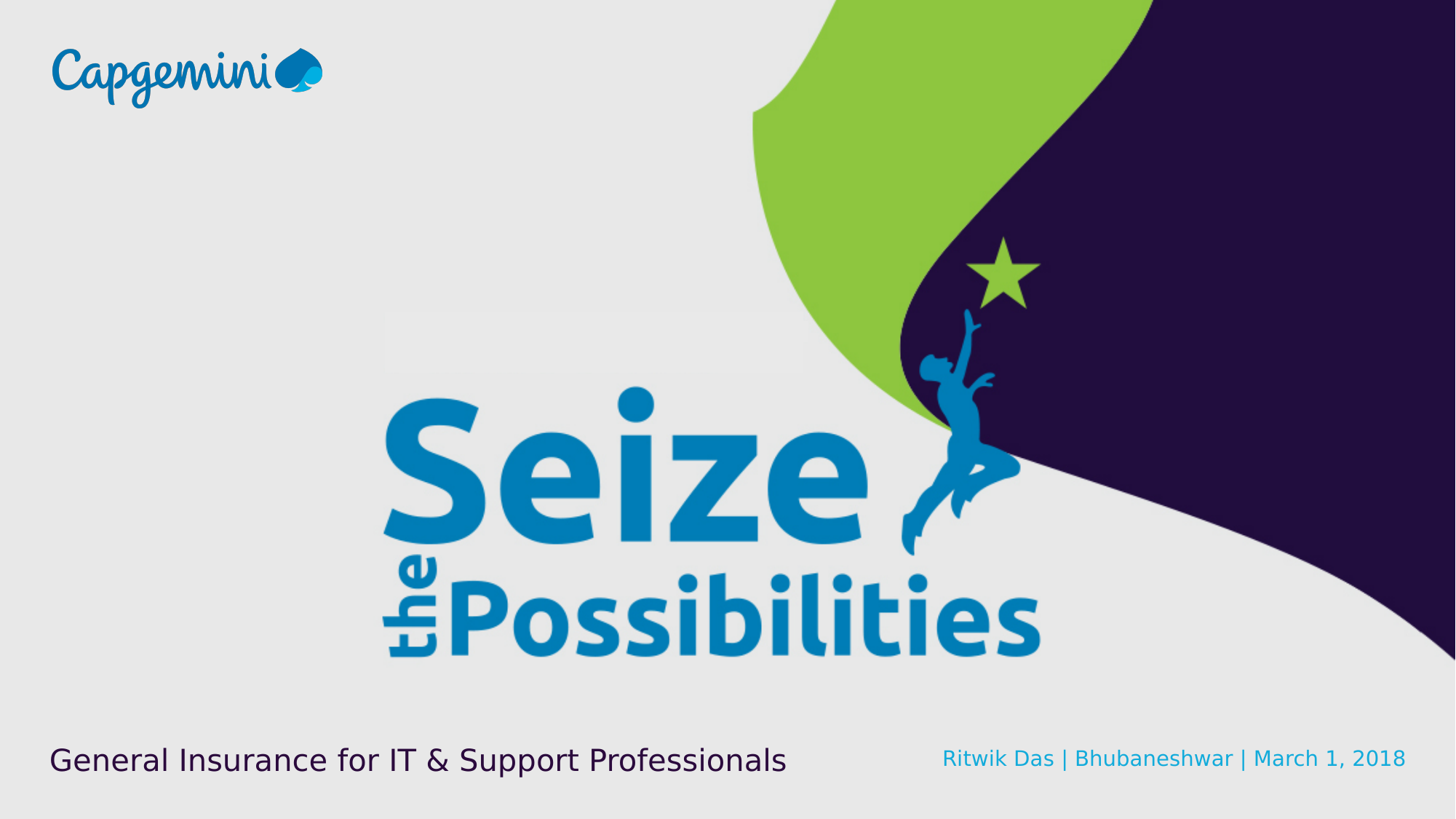

General Insurance for IT & Support Professionals
Ritwik Das | Bhubaneshwar | March 1, 2018